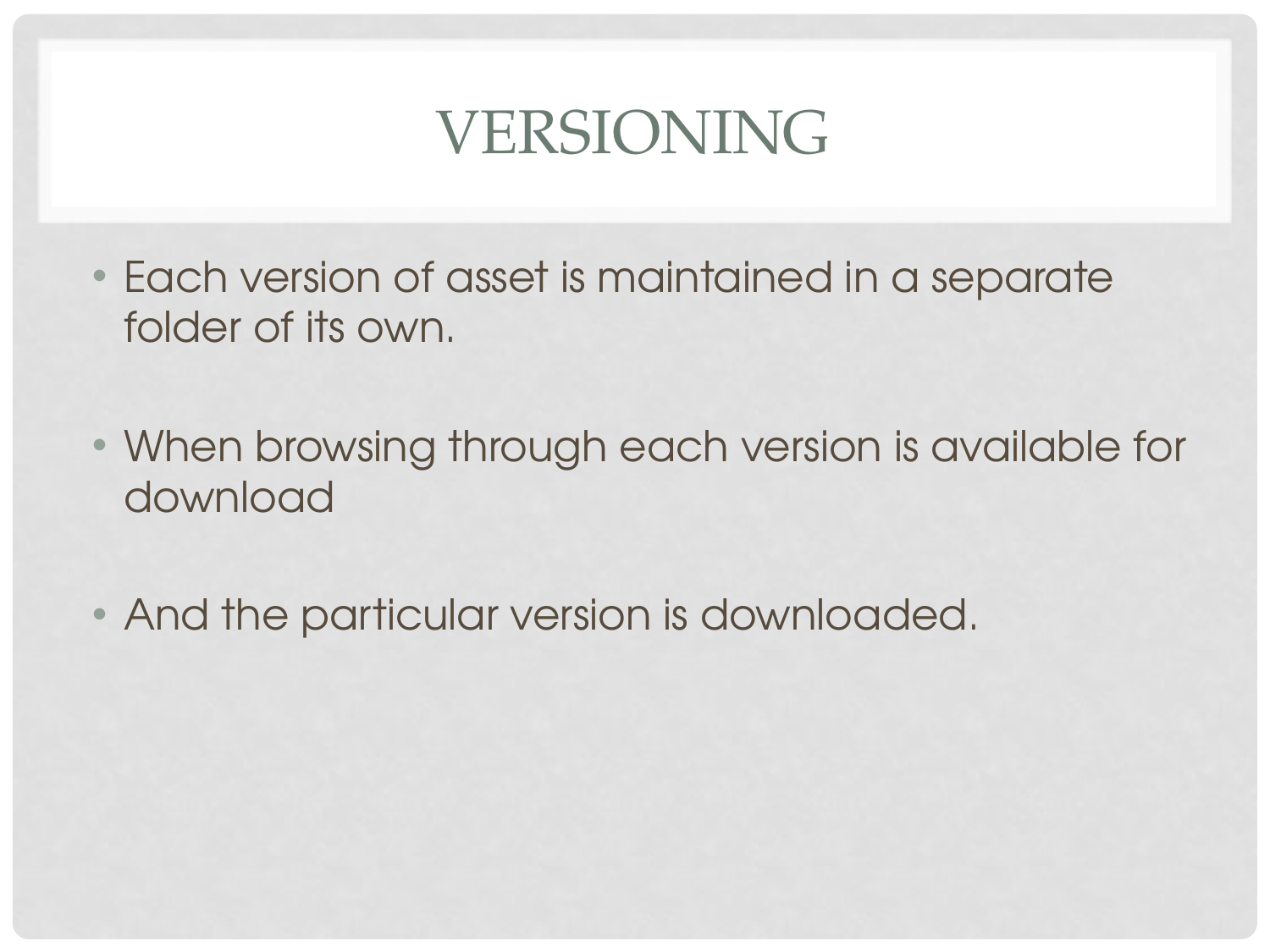

# Versioning
Each version of asset is maintained in a separate folder of its own.

When browsing through each version is available for download

And the particular version is downloaded.